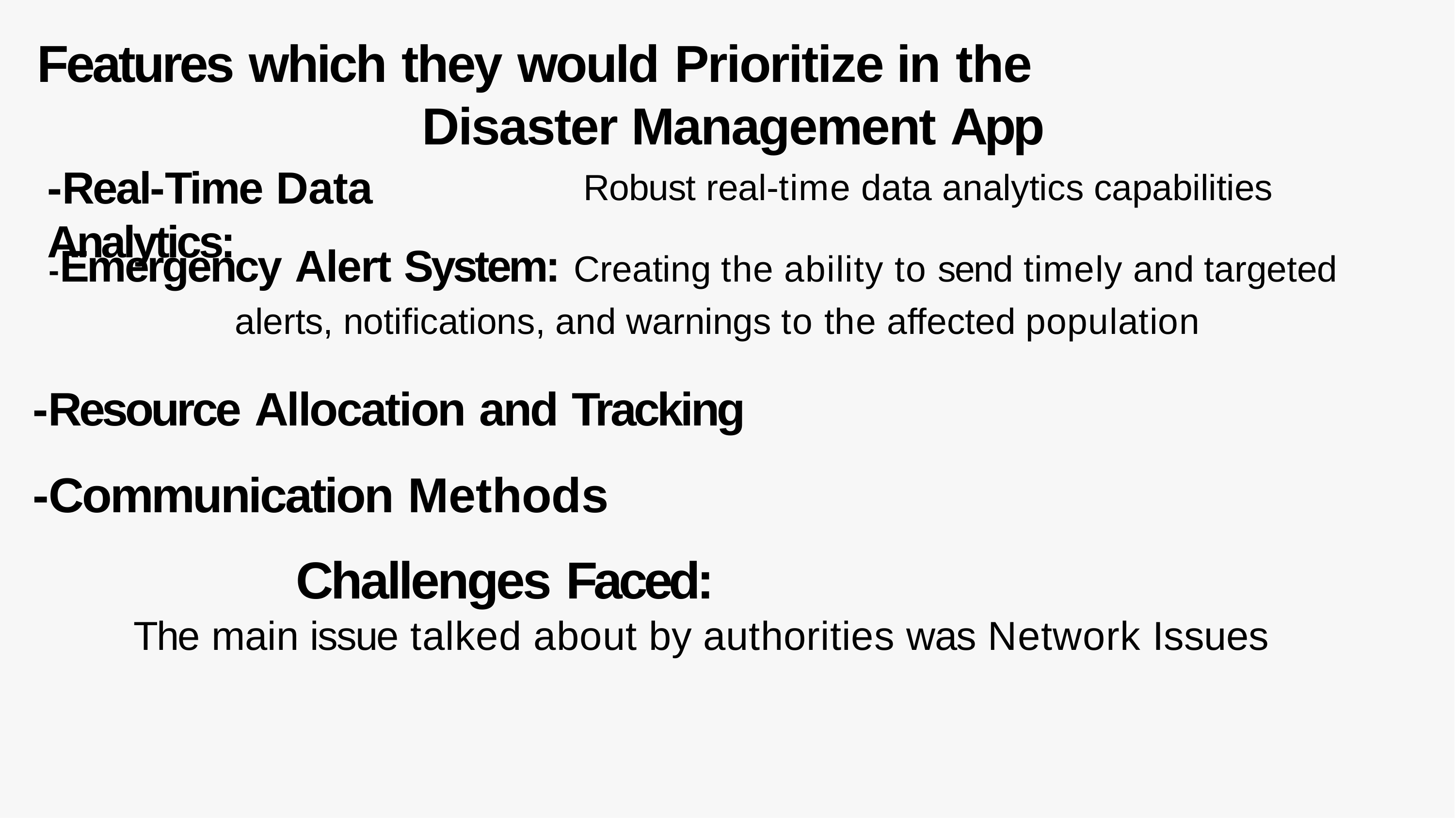

# Features which they would Prioritize in the Disaster Management App
-Real-Time Data Analytics:
Robust real-time data analytics capabilities
-Emergency Alert System: Creating the ability to send timely and targeted alerts, notiﬁcations, and warnings to the affected population
-Resource Allocation and Tracking
-Communication Methods
Challenges Faced:
          The main issue talked about by authorities was Network Issues